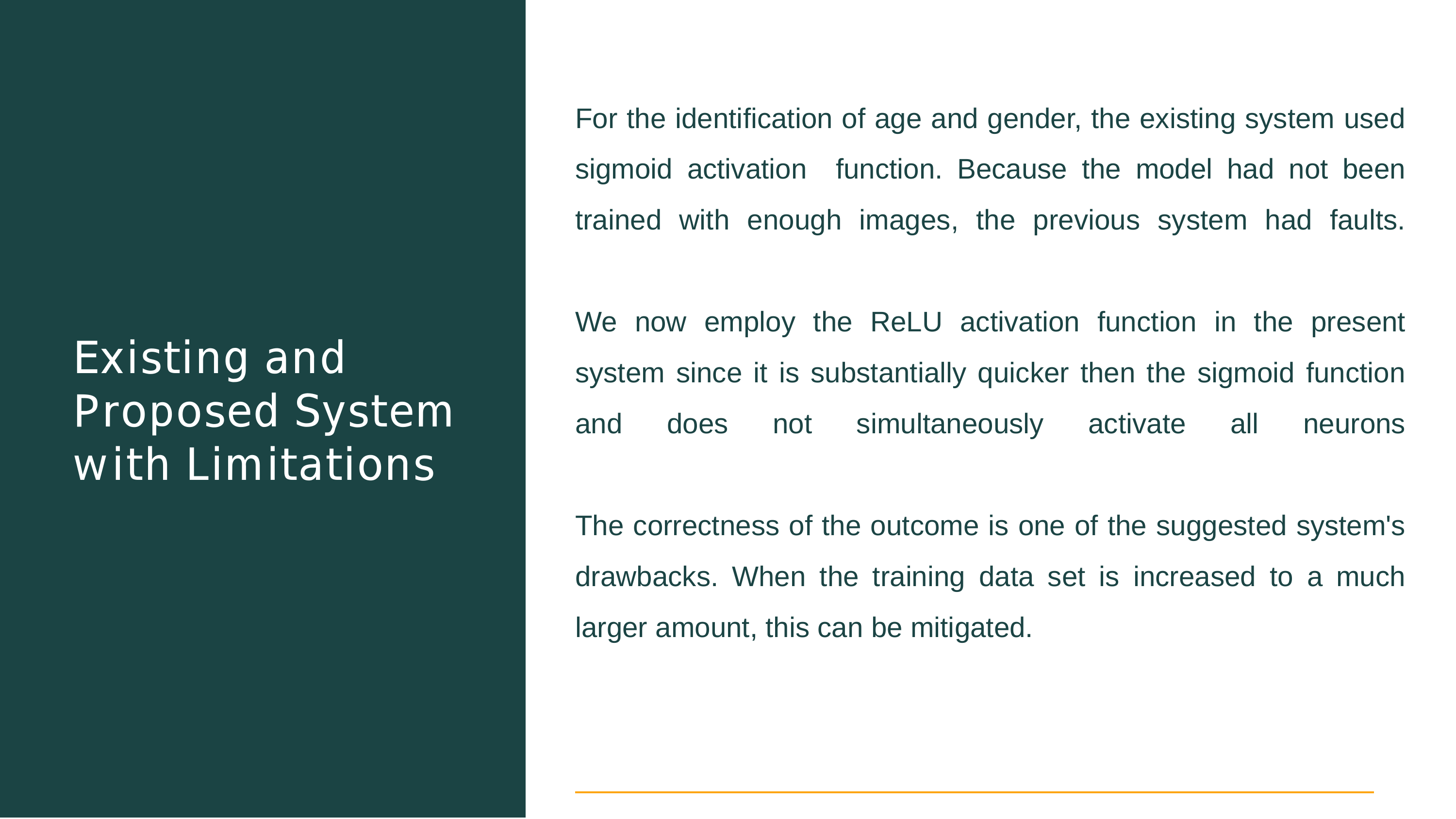

# For the identification of age and gender, the existing system used sigmoid activation  function. Because the model had not been trained with enough images, the previous system had faults. We now employ the ReLU activation function in the present system since it is substantially quicker then the sigmoid function and does not simultaneously activate all neurons The correctness of the outcome is one of the suggested system's drawbacks. When the training data set is increased to a much larger amount, this can be mitigated.
Existing and Proposed System with Limitations